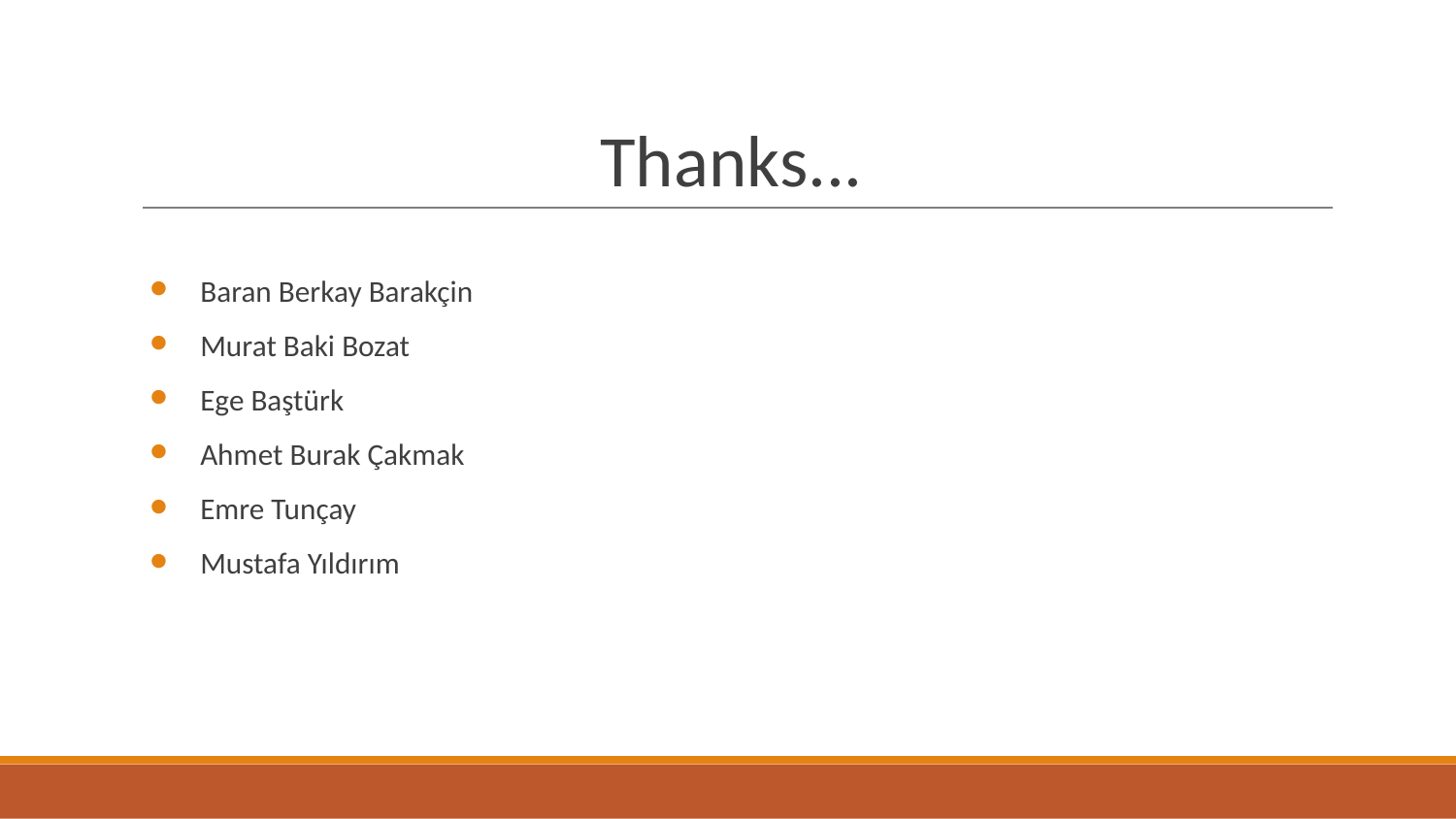

# Thanks...
Baran Berkay Barakçin
Murat Baki Bozat
Ege Baştürk
Ahmet Burak Çakmak
Emre Tunçay
Mustafa Yıldırım